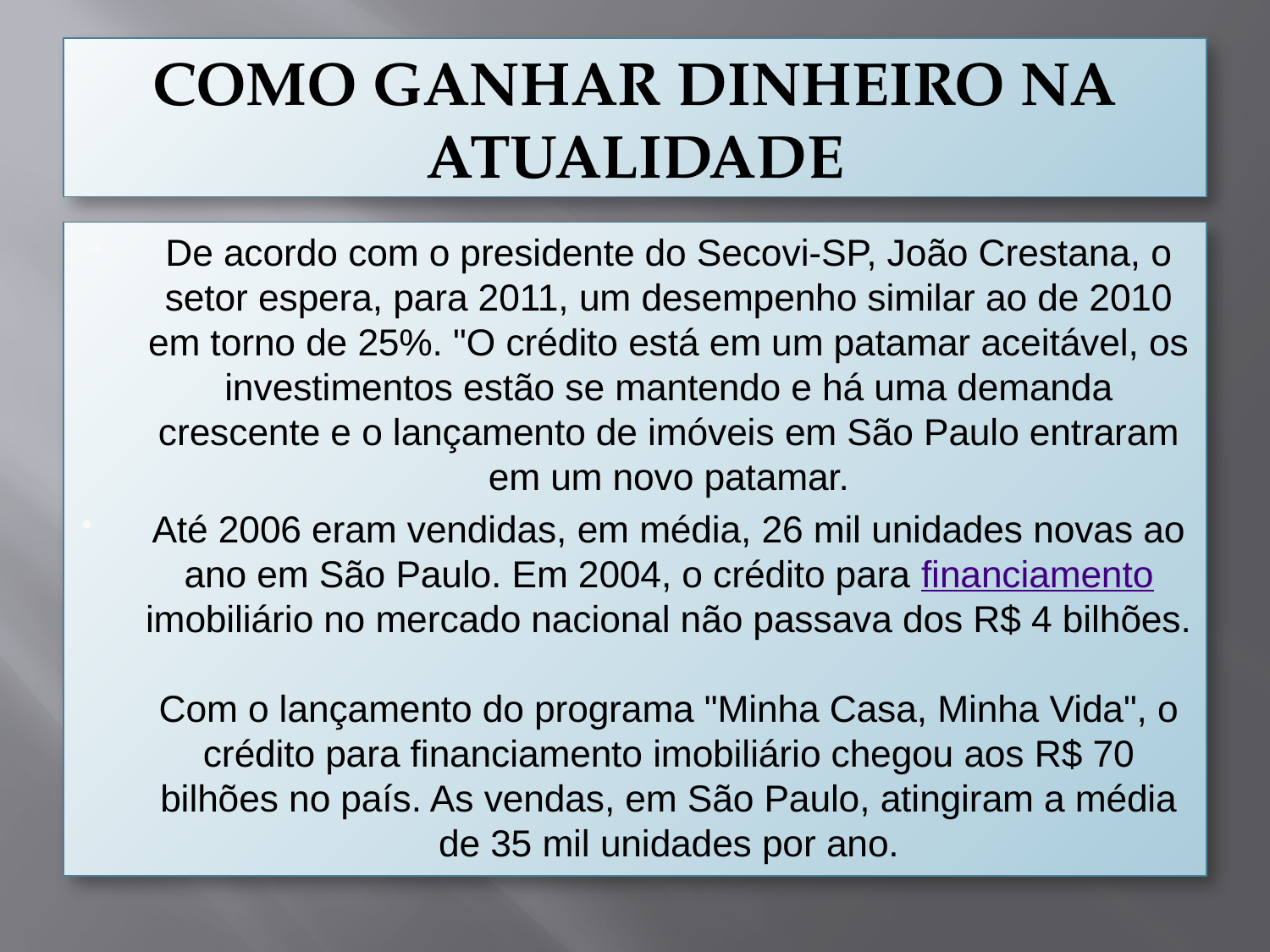

# COMO GANHAR DINHEIRO NA ATUALIDADE
De acordo com o presidente do Secovi-SP, João Crestana, o setor espera, para 2011, um desempenho similar ao de 2010 em torno de 25%. "O crédito está em um patamar aceitável, os investimentos estão se mantendo e há uma demanda crescente e o lançamento de imóveis em São Paulo entraram em um novo patamar.
Até 2006 eram vendidas, em média, 26 mil unidades novas ao ano em São Paulo. Em 2004, o crédito para financiamento imobiliário no mercado nacional não passava dos R$ 4 bilhões.
Com o lançamento do programa "Minha Casa, Minha Vida", o crédito para financiamento imobiliário chegou aos R$ 70 bilhões no país. As vendas, em São Paulo, atingiram a média de 35 mil unidades por ano.